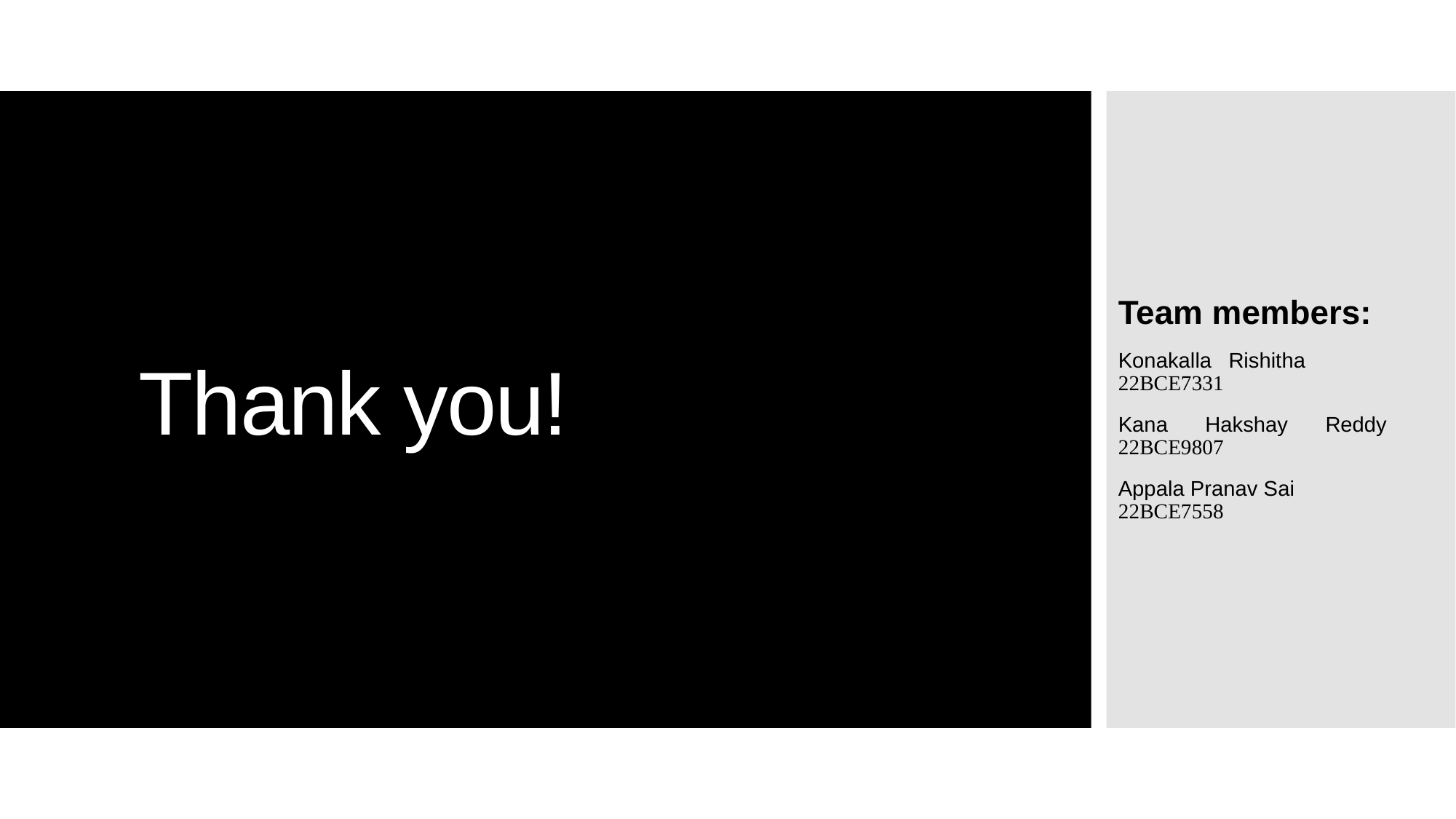

Team members:
Konakalla Rishitha        22BCE7331
Kana Hakshay Reddy  22BCE9807
Appala Pranav Sai         22BCE7558
# Thank you!